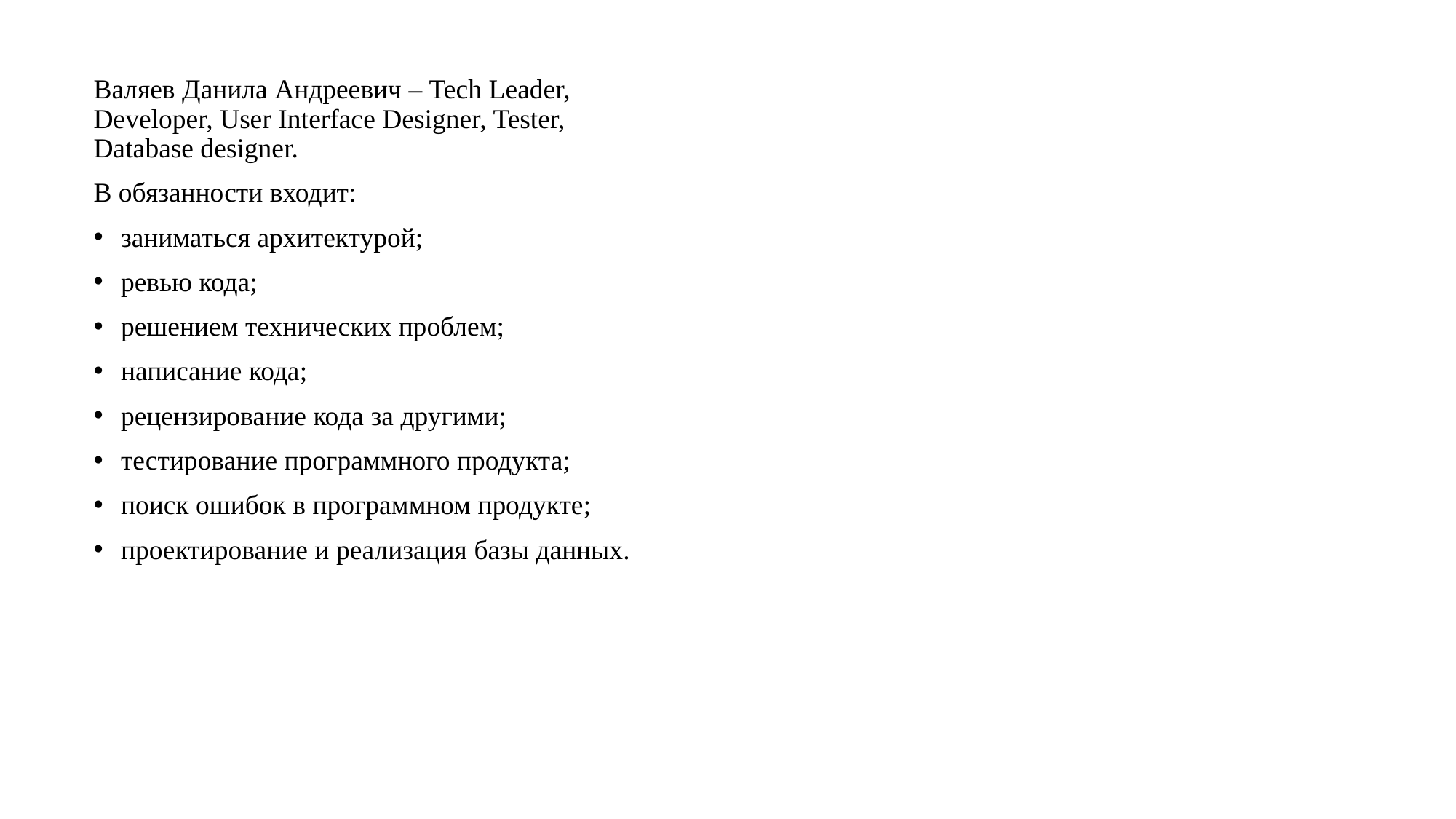

Валяев Данила Андреевич – Tech Leader, Developer, User Interface Designer, Tester, Database designer.
В обязанности входит:
заниматься архитектурой;
ревью кода;
решением технических проблем;
написание кода;
рецензирование кода за другими;
тестирование программного продукта;
поиск ошибок в программном продукте;
проектирование и реализация базы данных.